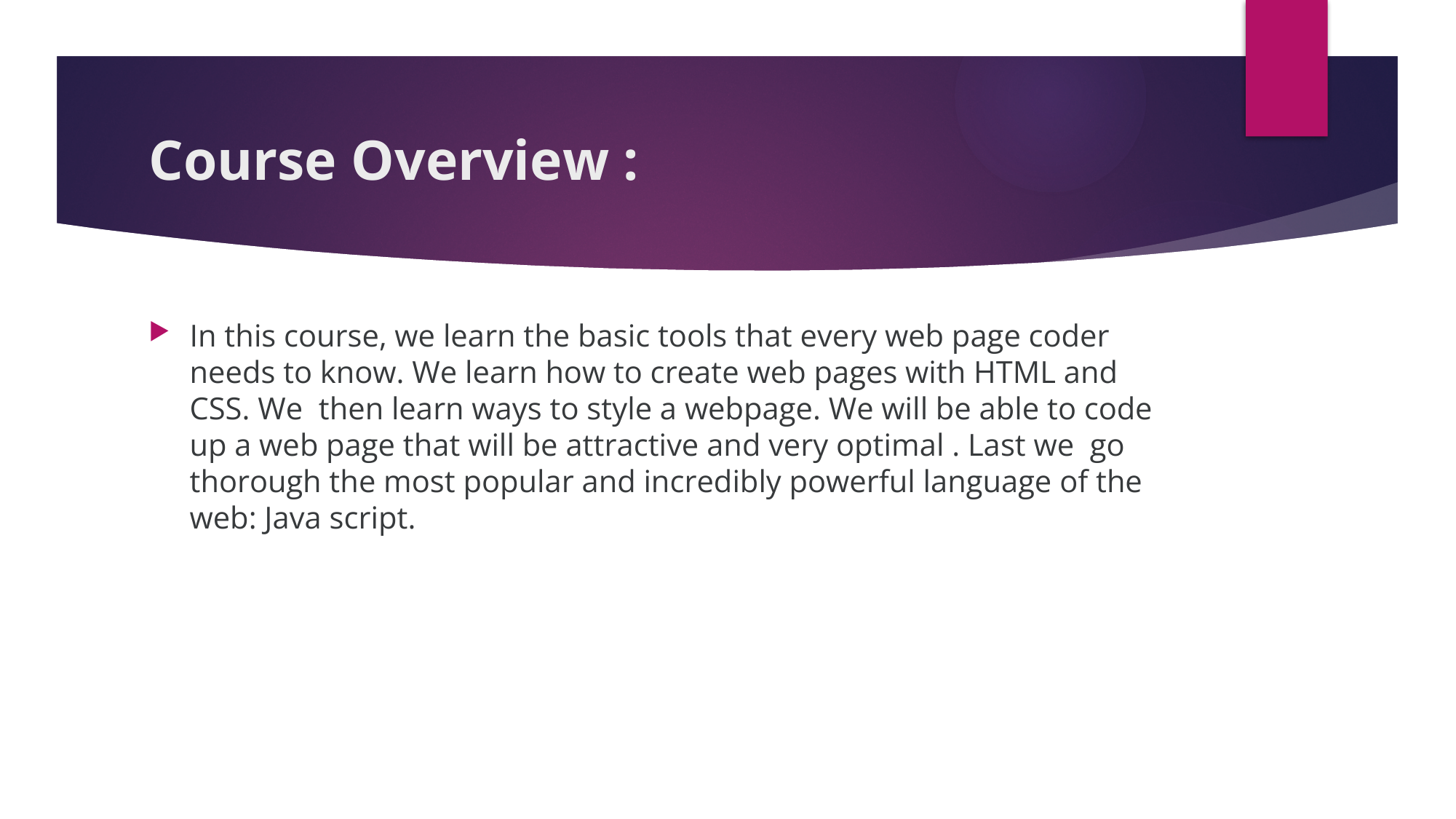

# Course Overview :
In this course, we learn the basic tools that every web page coder needs to know. We learn how to create web pages with HTML and CSS. We  then learn ways to style a webpage. We will be able to code up a web page that will be attractive and very optimal . Last we  go thorough the most popular and incredibly powerful language of the web: Java script.